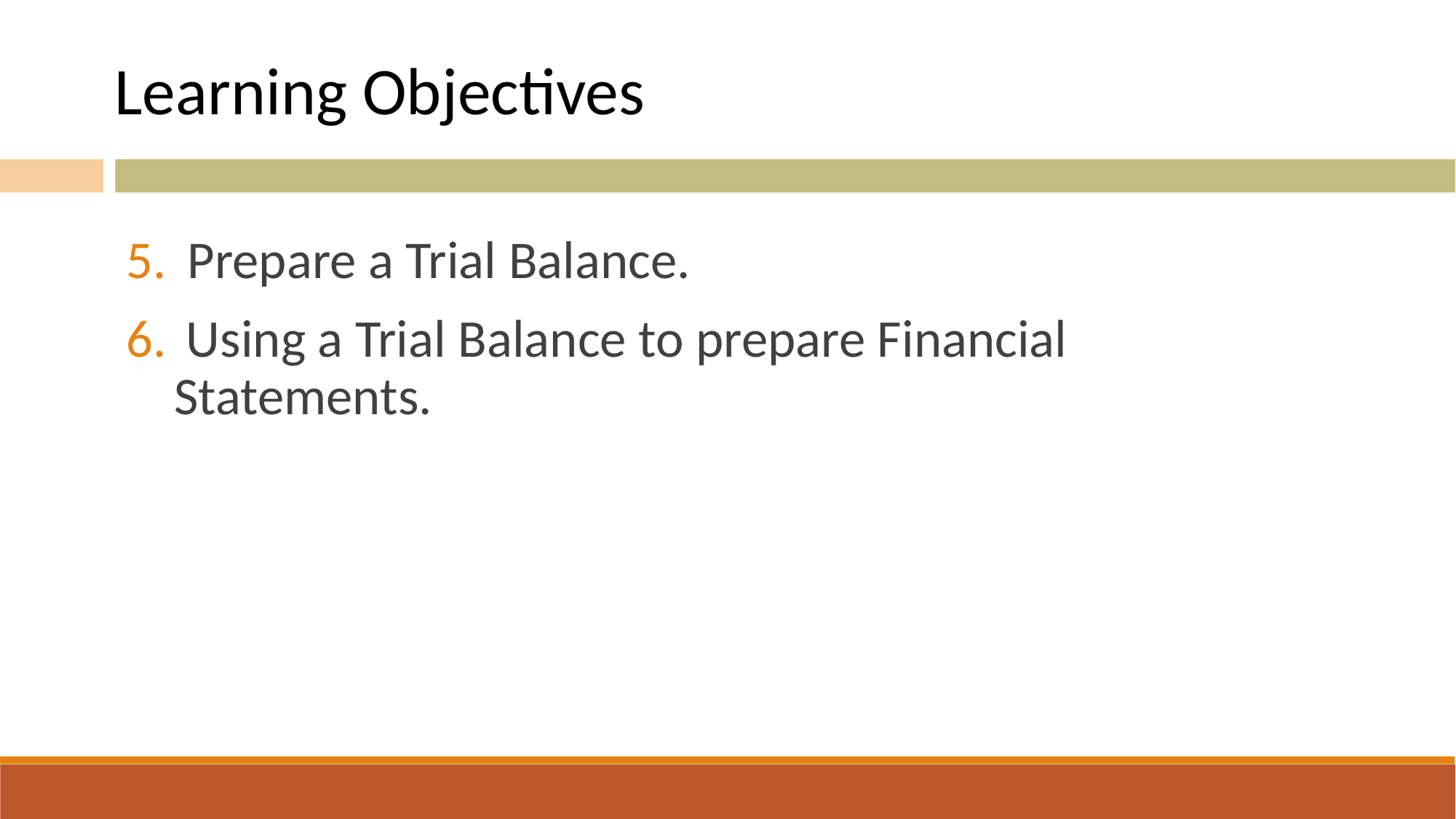

Learning Objectives

Prepare a Trial Balance.
 Using a Trial Balance to prepare Financial Statements.